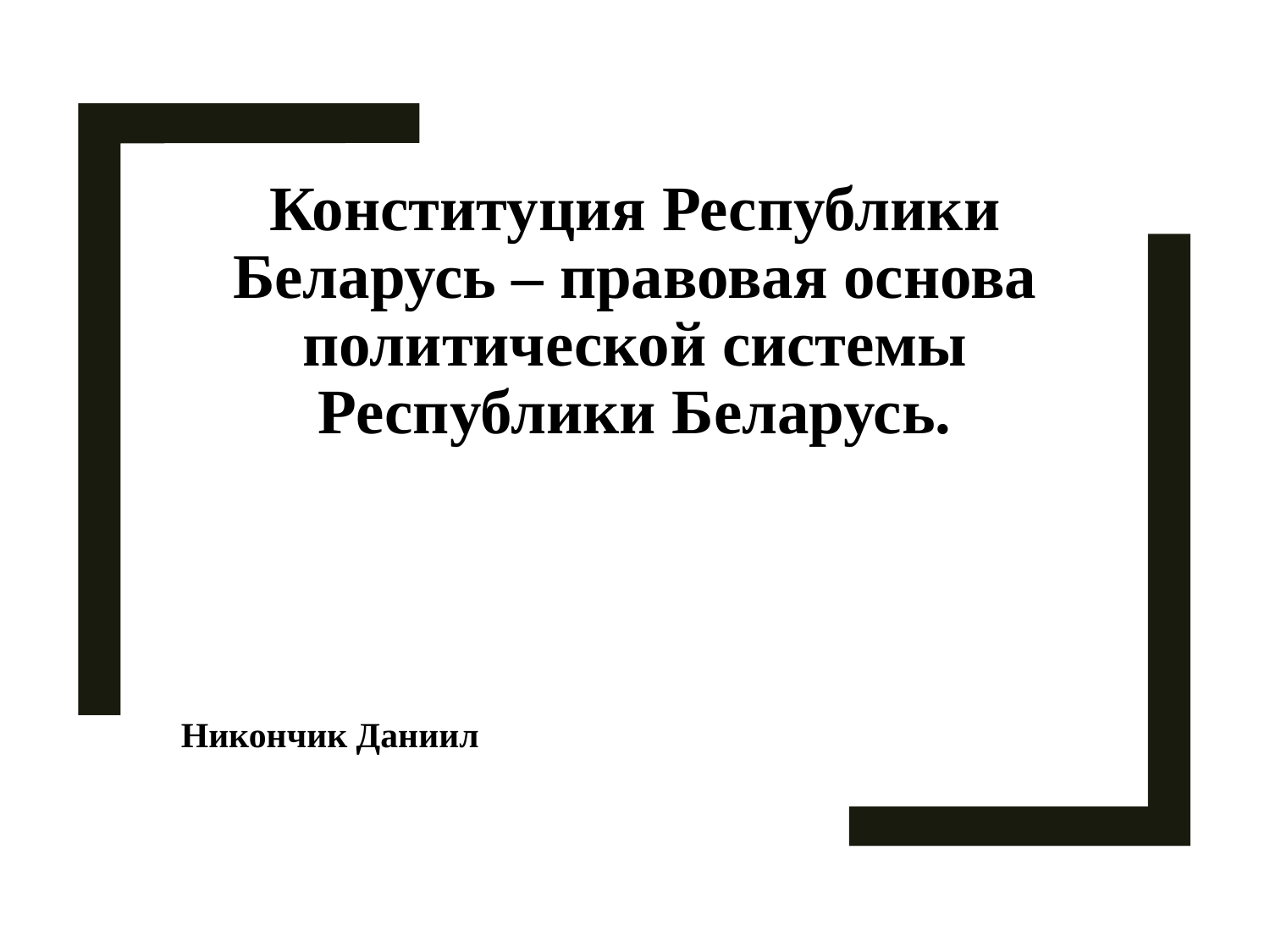

# Конституция Республики Беларусь – правовая основа политической системы Республики Беларусь.
Никончик Даниил